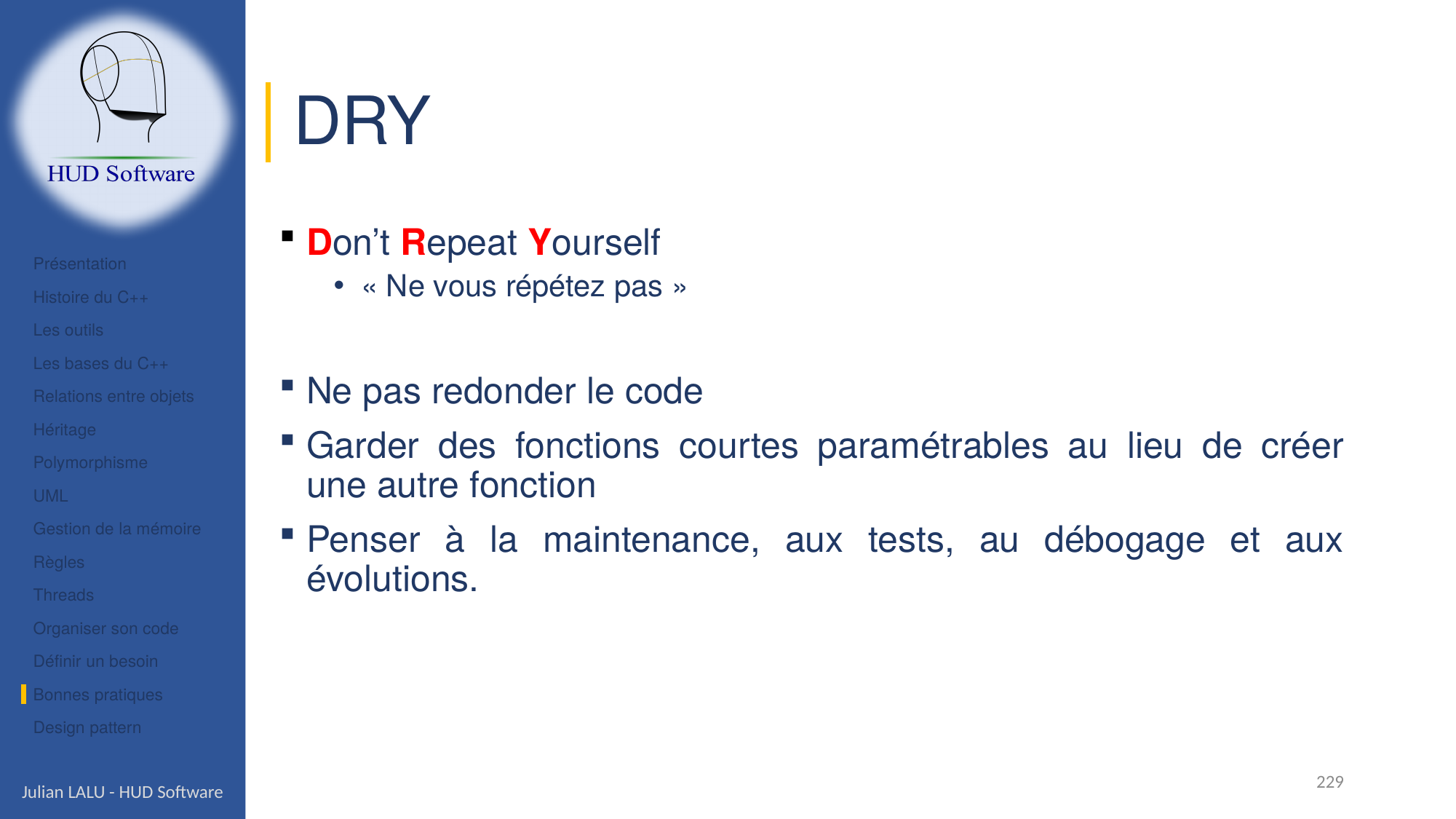

# DRY
Don’t Repeat Yourself
« Ne vous répétez pas »

Ne pas redonder le code
Garder des fonctions courtes paramétrables au lieu de créer une autre fonction
Penser à la maintenance, aux tests, au débogage et aux évolutions.

Présentation
Histoire du C++
Les outils
Les bases du C++
Relations entre objets
Héritage
Polymorphisme
UML
Gestion de la mémoire
Règles
Threads
Organiser son code
Définir un besoin
Bonnes pratiques
Design pattern
229